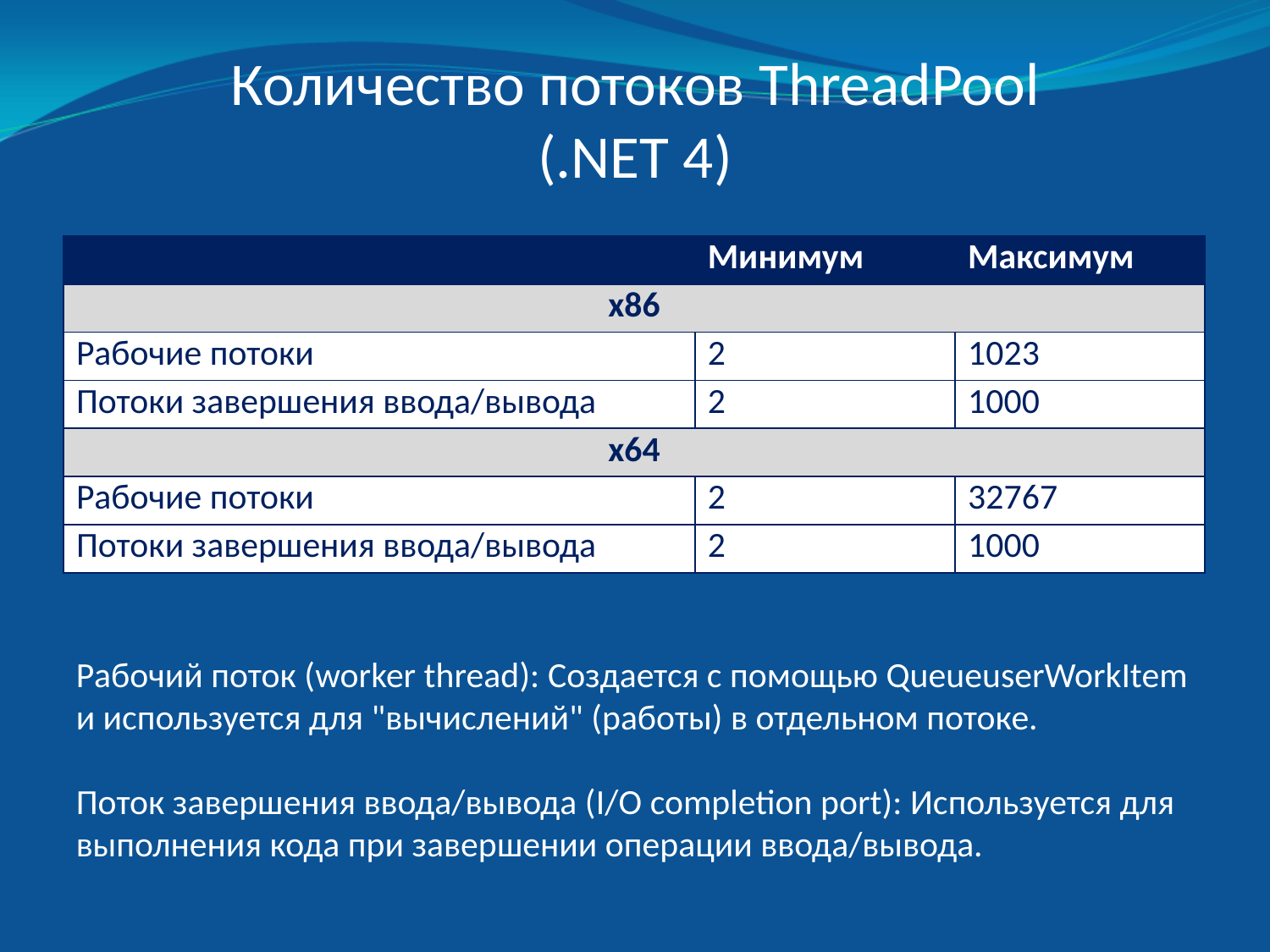

# Количество потоков ThreadPool (.NET 4)

|  | Минимум | Максимум |
| --- | --- | --- |
| x86 |  |  |
| Рабочие потоки | 2 | 1023 |
| Потоки завершения ввода/вывода | 2 | 1000 |
| x64 |  |  |
| Рабочие потоки | 2 | 32767 |
| Потоки завершения ввода/вывода | 2 | 1000 |
Рабочий поток (worker thread): Создается с помощью QueueuserWorkItem и используется для "вычислений" (работы) в отдельном потоке.

Поток завершения ввода/вывода (I/O completion port): Используется для выполнения кода при завершении операции ввода/вывода.